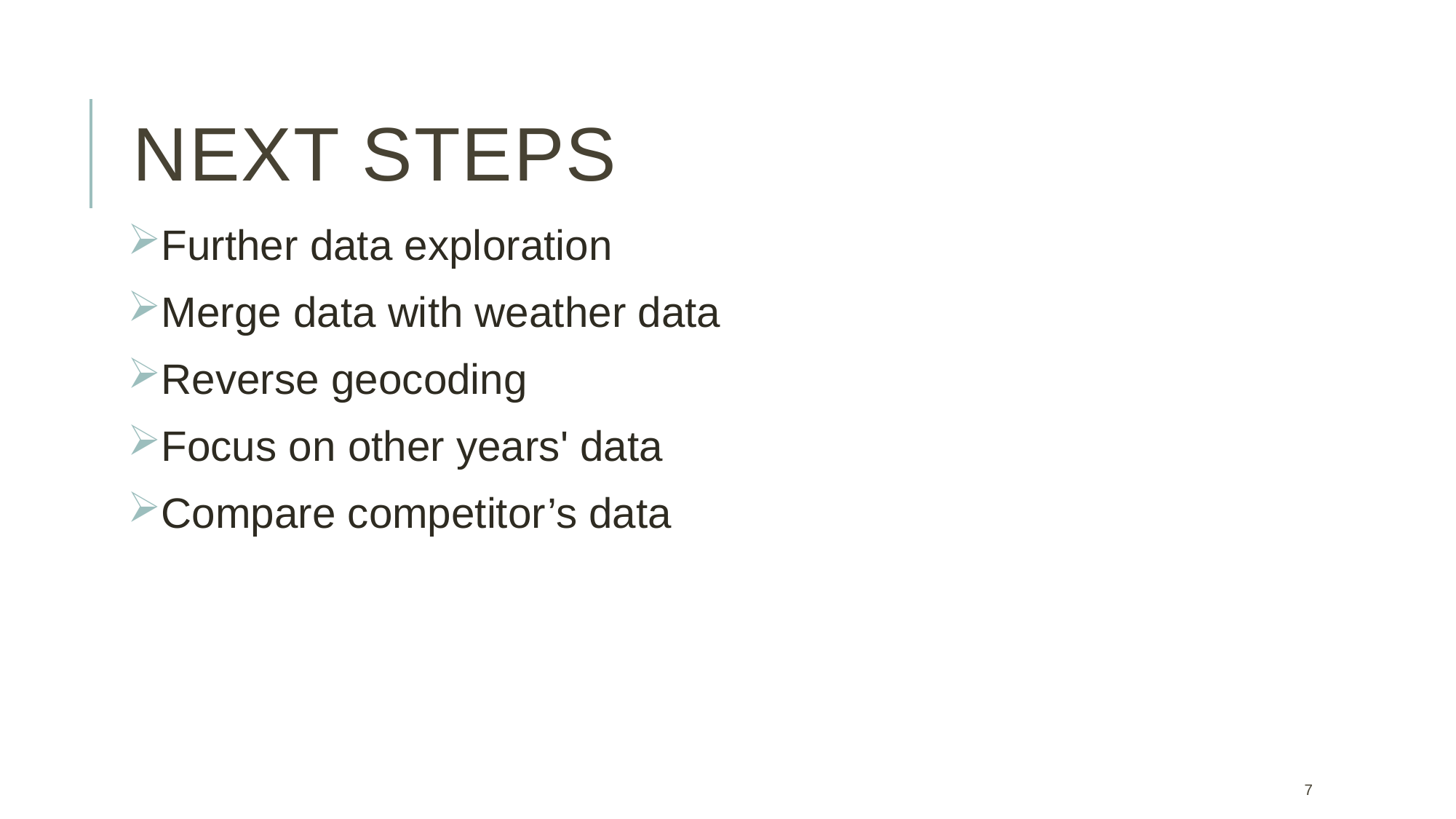

# Next Steps
Further data exploration
Merge data with weather data
Reverse geocoding
Focus on other years' data
Compare competitor’s data

7